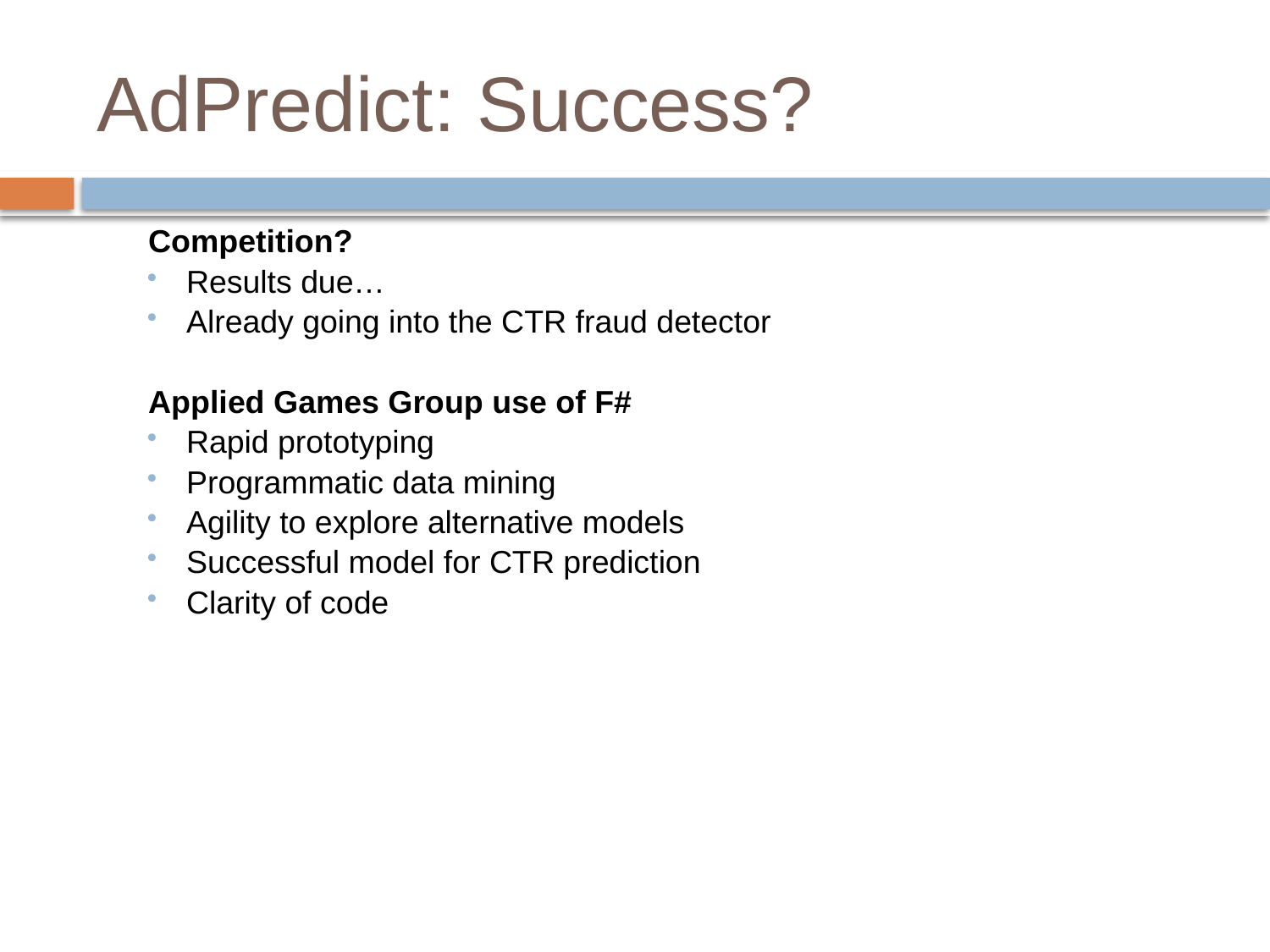

# AdPredict: Success?
Competition?
Results due…
Already going into the CTR fraud detector

Applied Games Group use of F#
Rapid prototyping
Programmatic data mining
Agility to explore alternative models
Successful model for CTR prediction
Clarity of code